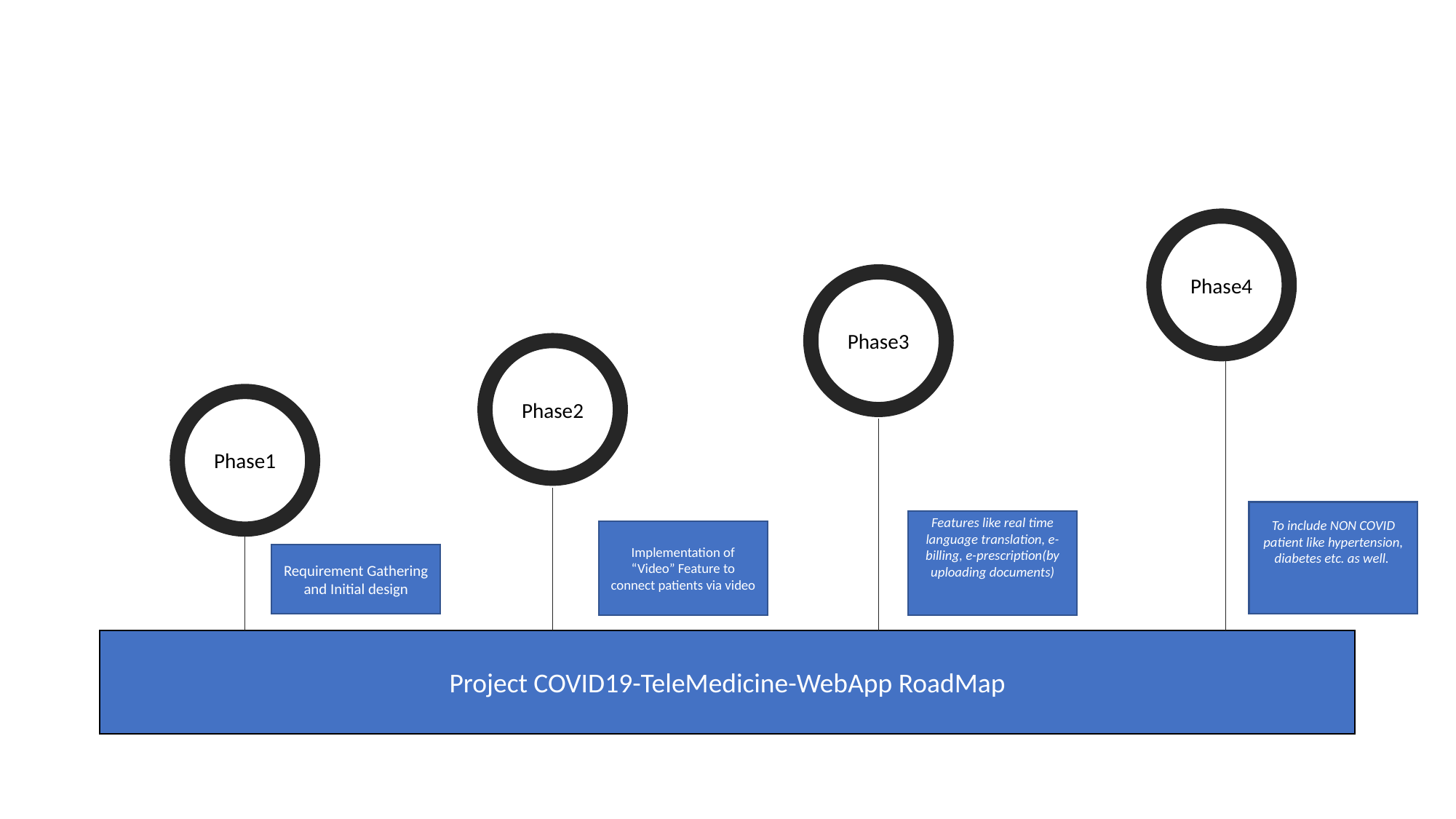

Phase4
Phase3
Phase2
Phase1
To include NON COVID patient like hypertension, diabetes etc. as well.

Features like real time language translation, e-billing, e-prescription(by uploading documents)

Implementation of “Video” Feature to connect patients via video
Requirement Gathering and Initial design
Project COVID19-TeleMedicine-WebApp RoadMap